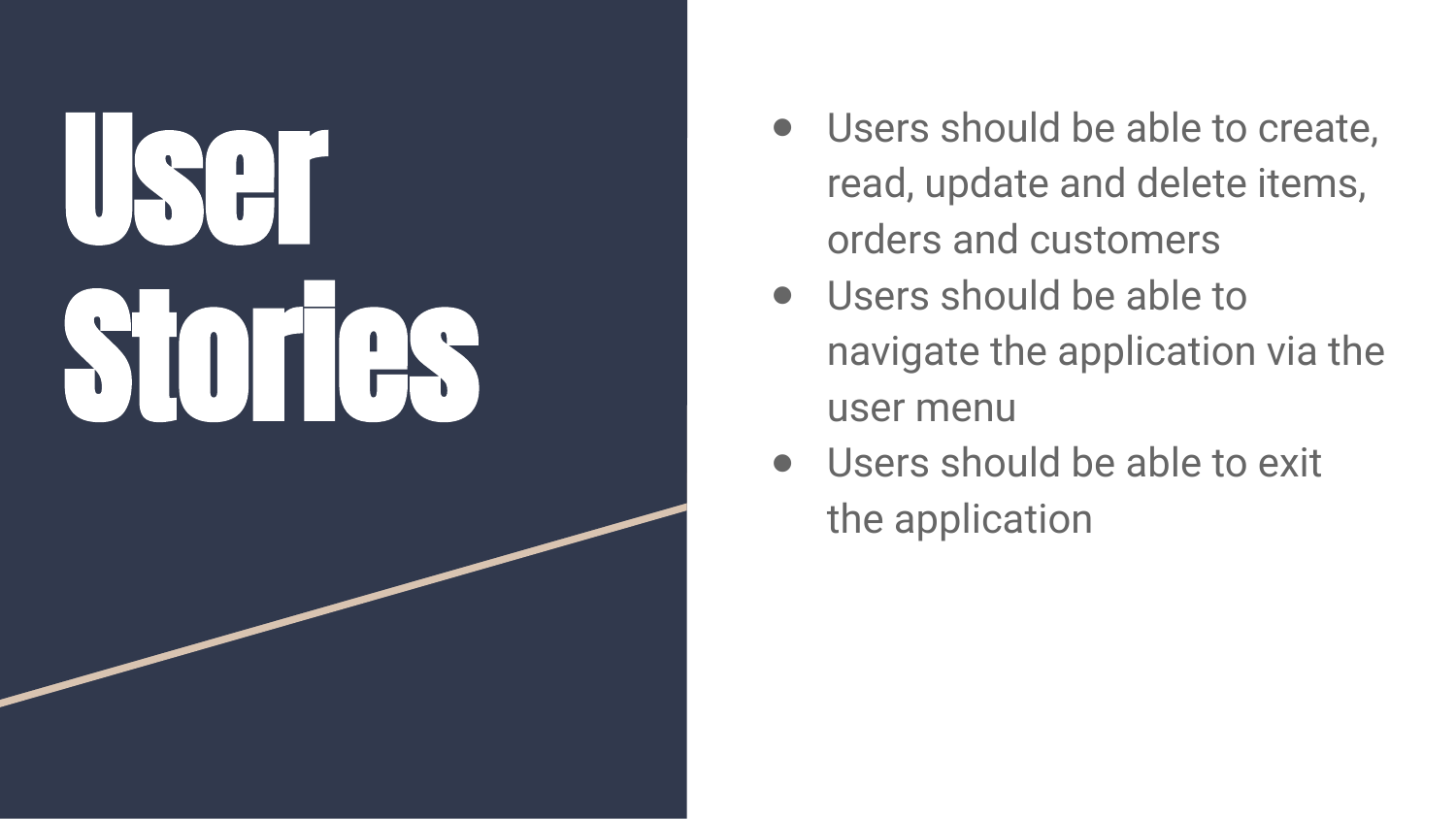

# User
Stories
Users should be able to create, read, update and delete items, orders and customers
Users should be able to navigate the application via the user menu
Users should be able to exit the application